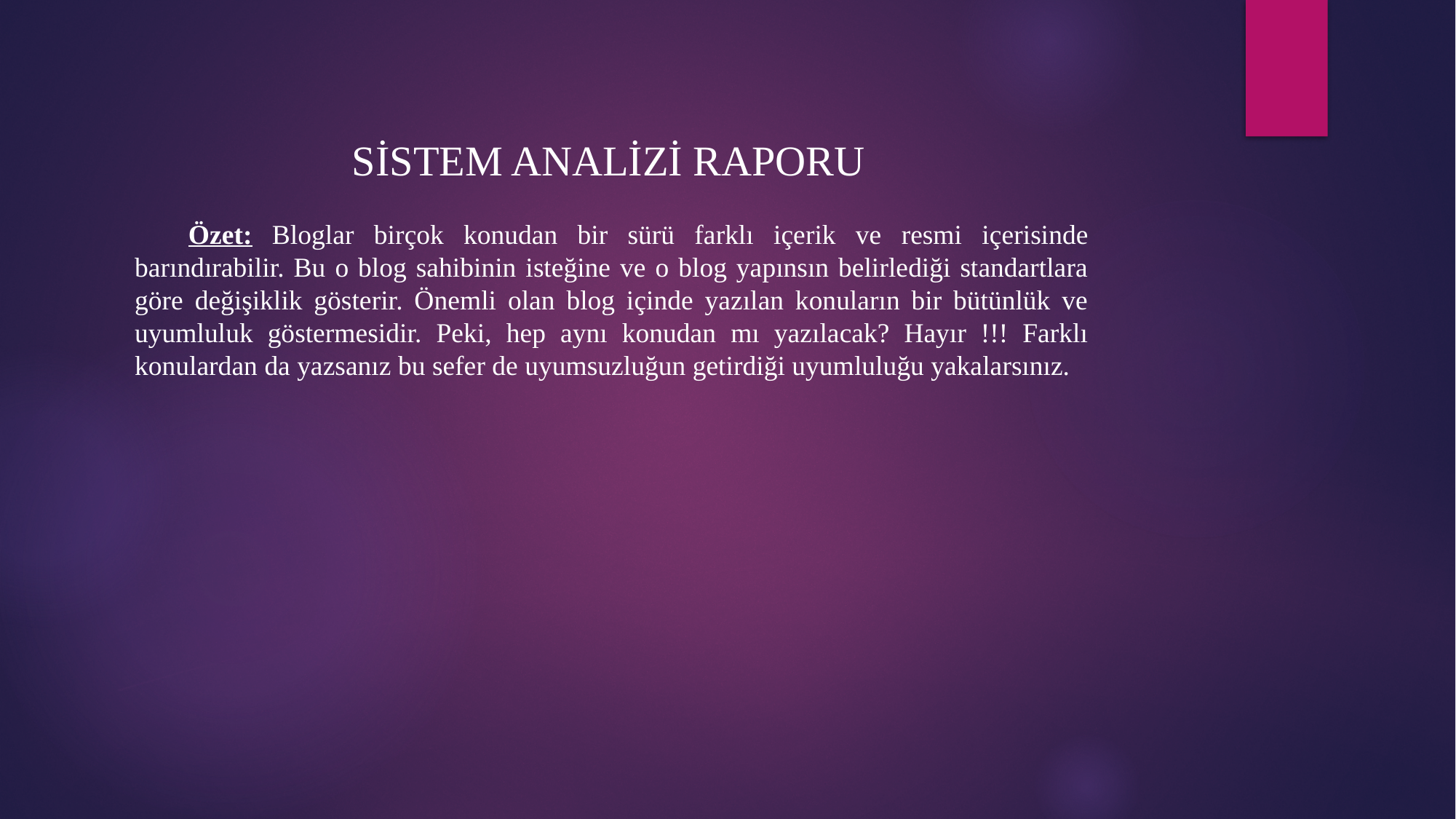

SİSTEM ANALİZİ RAPORU

Özet: Bloglar birçok konudan bir sürü farklı içerik ve resmi içerisinde barındırabilir. Bu o blog sahibinin isteğine ve o blog yapınsın belirlediği standartlara göre değişiklik gösterir. Önemli olan blog içinde yazılan konuların bir bütünlük ve uyumluluk göstermesidir. Peki, hep aynı konudan mı yazılacak? Hayır !!! Farklı konulardan da yazsanız bu sefer de uyumsuzluğun getirdiği uyumluluğu yakalarsınız.